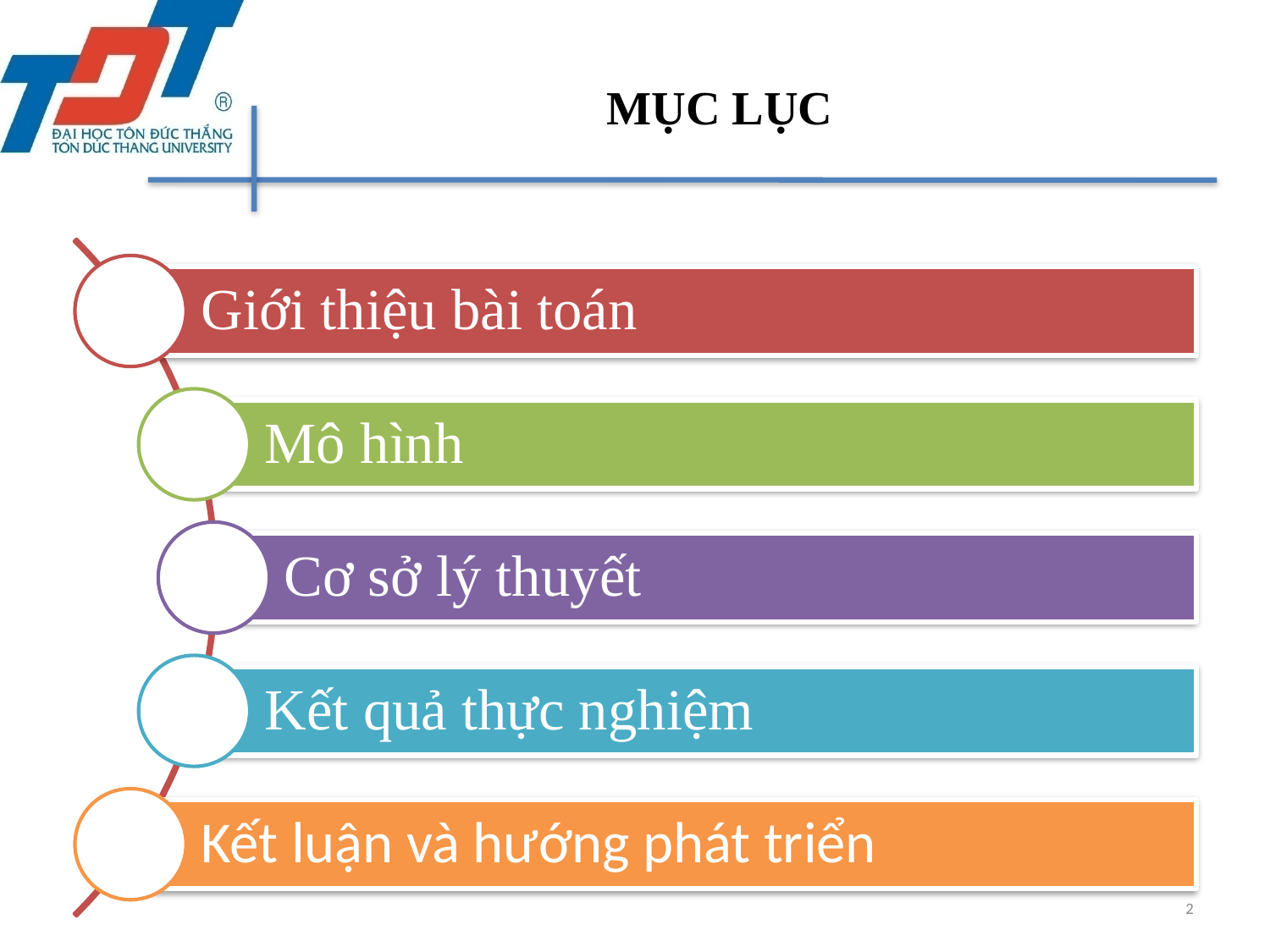

# MỤC LỤC
Giới thiệu bài toán
Mô hình
Cơ sở lý thuyết
Kết quả thực nghiệm
Kết luận và hướng phát triển
2